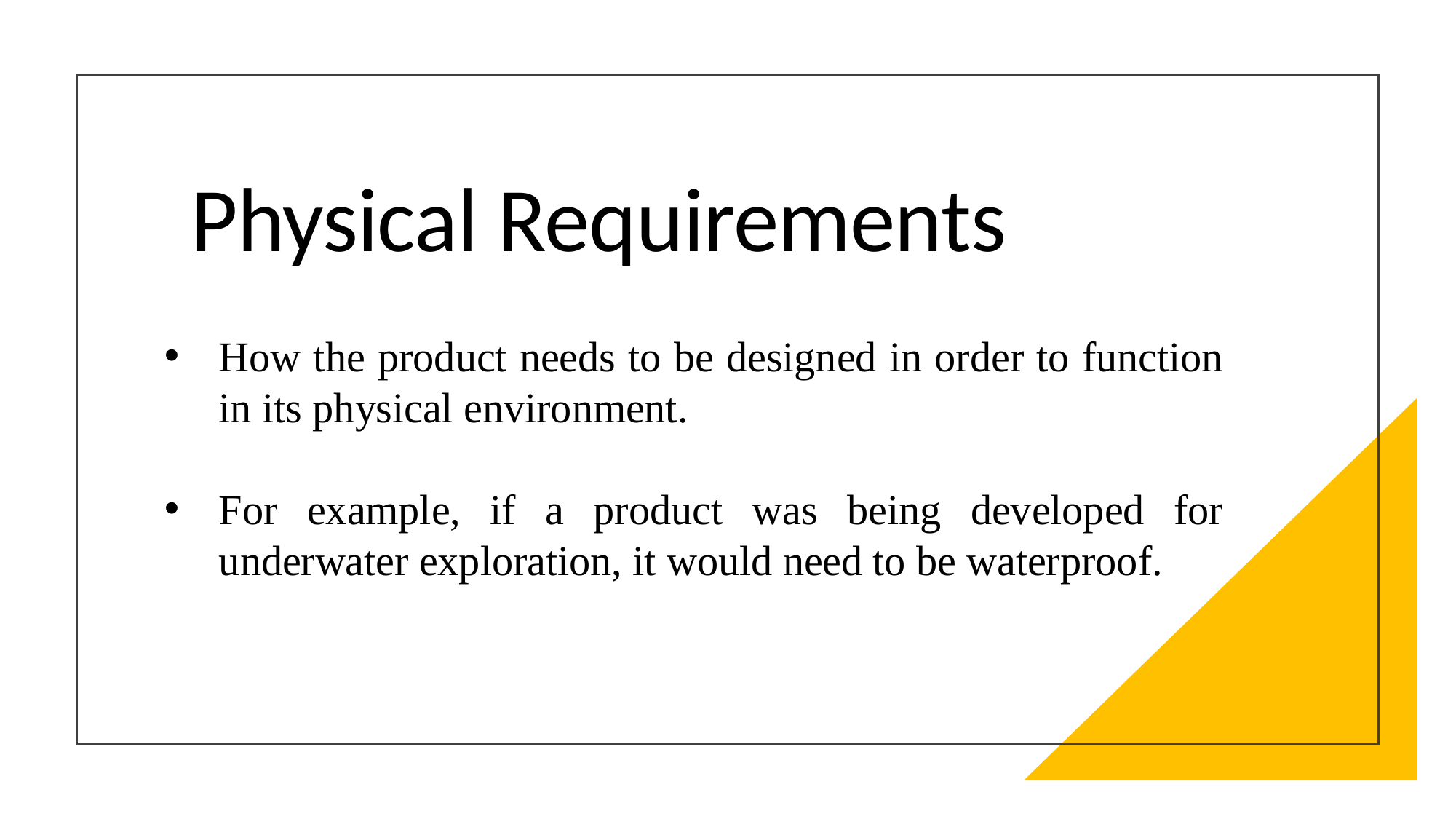

# Physical Requirements
How the product needs to be designed in order to function in its physical environment.

For example, if a product was being developed for underwater exploration, it would need to be waterproof.